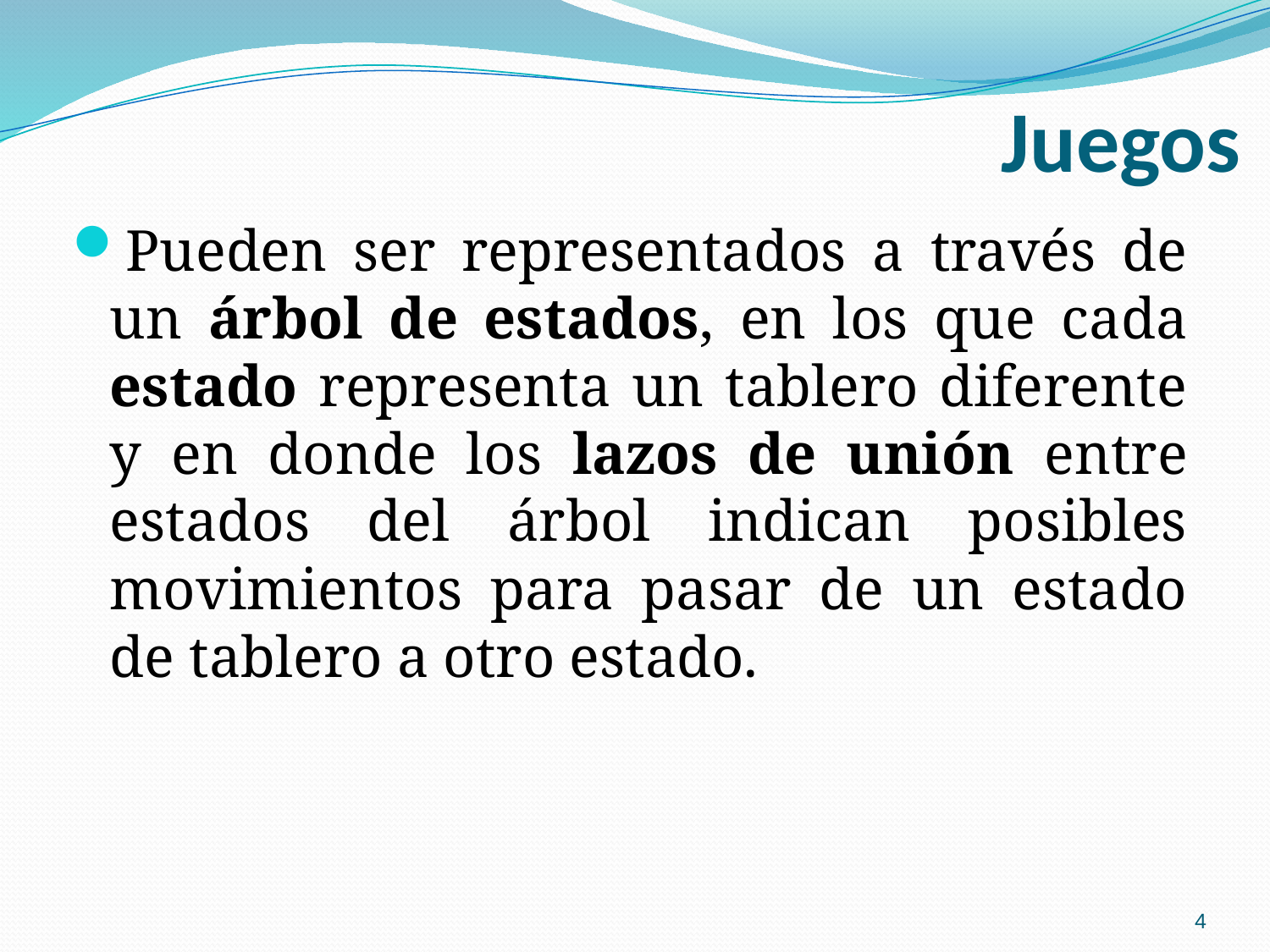

Juegos
Pueden ser representados a través de un árbol de estados, en los que cada estado representa un tablero diferente y en donde los lazos de unión entre estados del árbol indican posibles movimientos para pasar de un estado de tablero a otro estado.
4